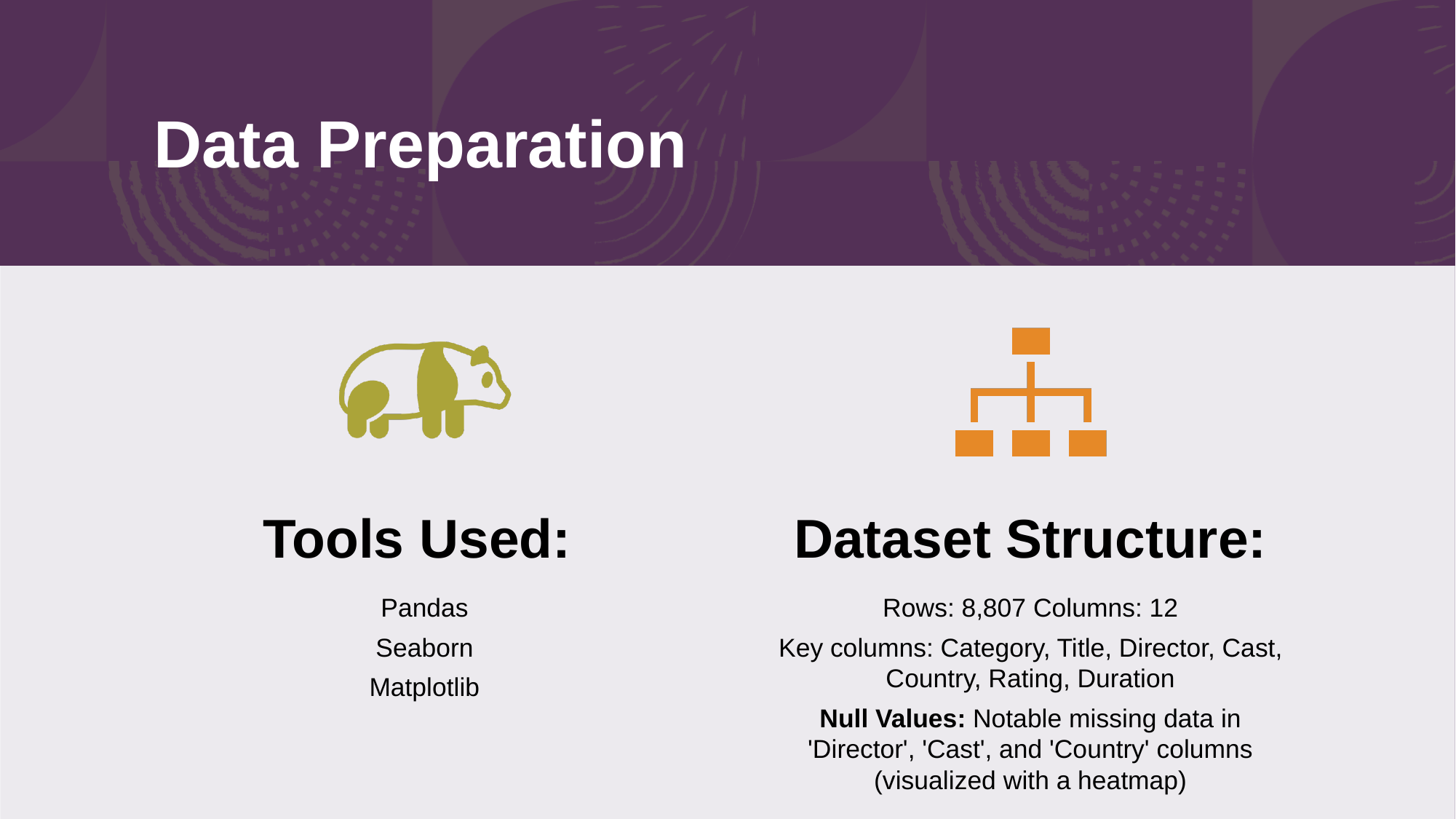

# Data Preparation
Tools Used:
Pandas
Seaborn
Matplotlib
Dataset Structure:
Rows: 8,807 Columns: 12
Key columns: Category, Title, Director, Cast, Country, Rating, Duration
Null Values: Notable missing data in 'Director', 'Cast', and 'Country' columns (visualized with a heatmap)